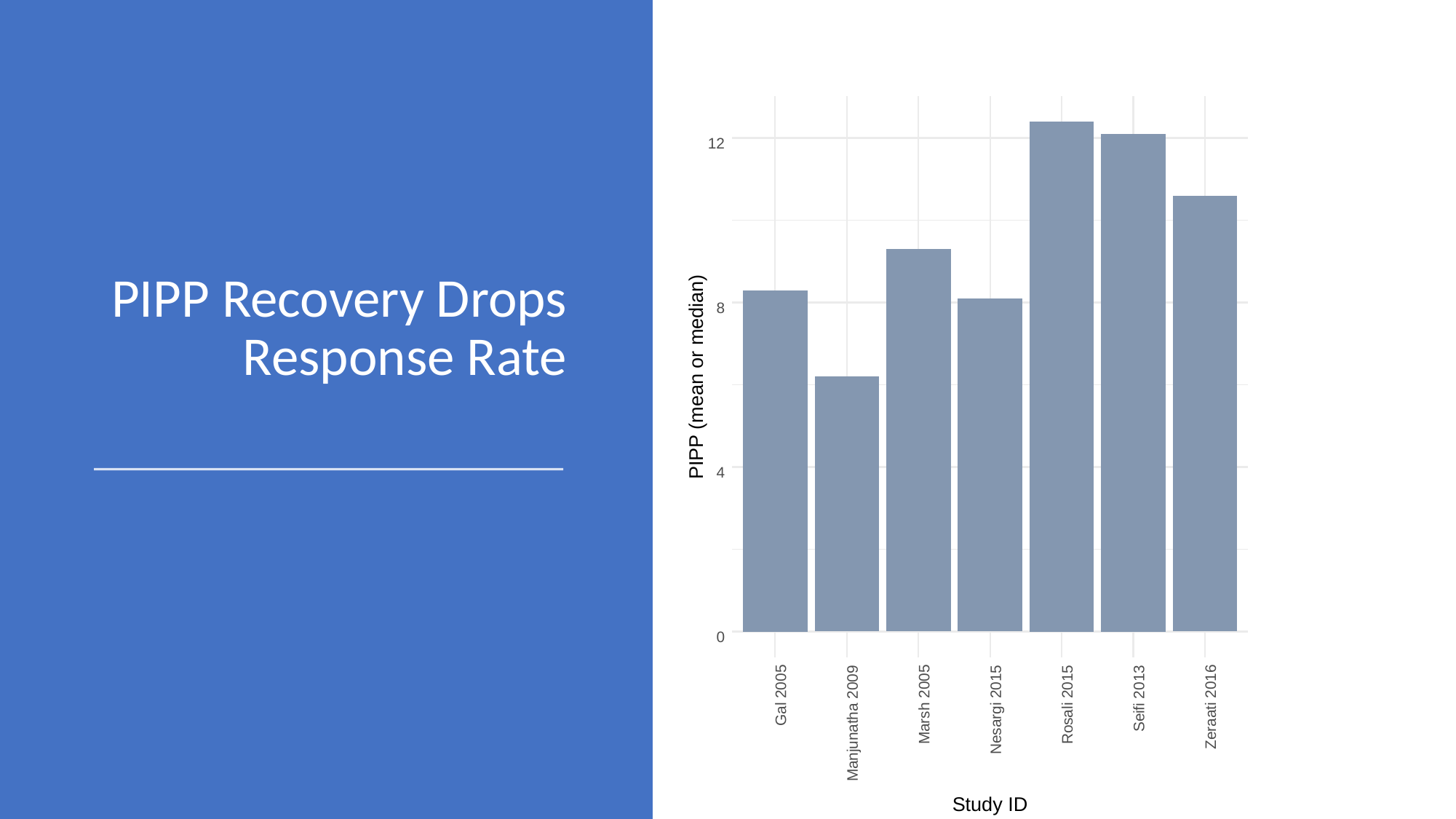

# PIPP Recovery Drops Response Rate

12

8

PIPP (mean or median)

4

0

Gal 2005
Seifi 2013
Marsh 2005
Rosali 2015
Zeraati 2016
Nesargi 2015
Manjunatha 2009
Study ID